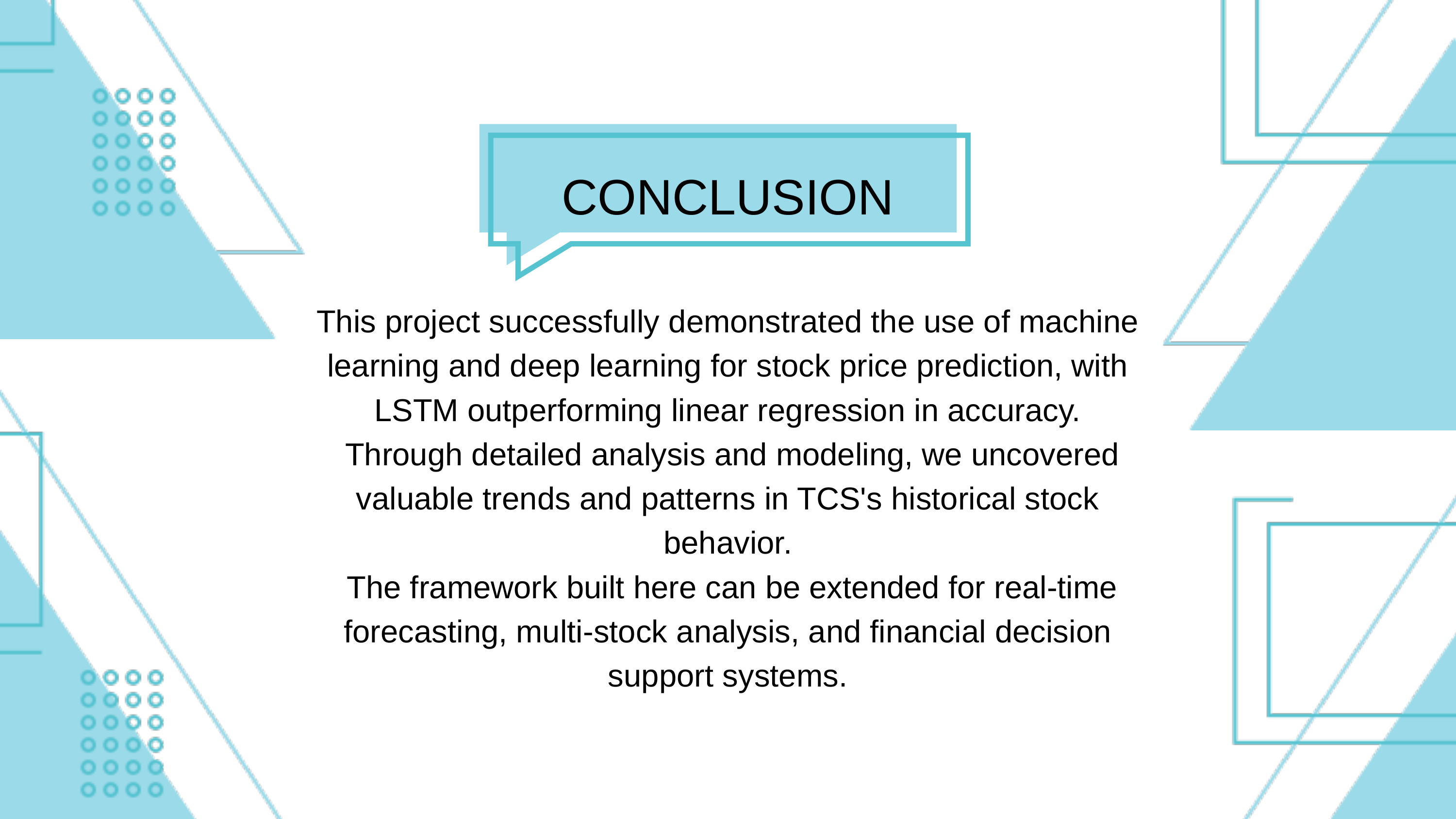

CONCLUSION
This project successfully demonstrated the use of machine learning and deep learning for stock price prediction, with LSTM outperforming linear regression in accuracy.
 Through detailed analysis and modeling, we uncovered valuable trends and patterns in TCS's historical stock behavior.
 The framework built here can be extended for real-time forecasting, multi-stock analysis, and financial decision support systems.